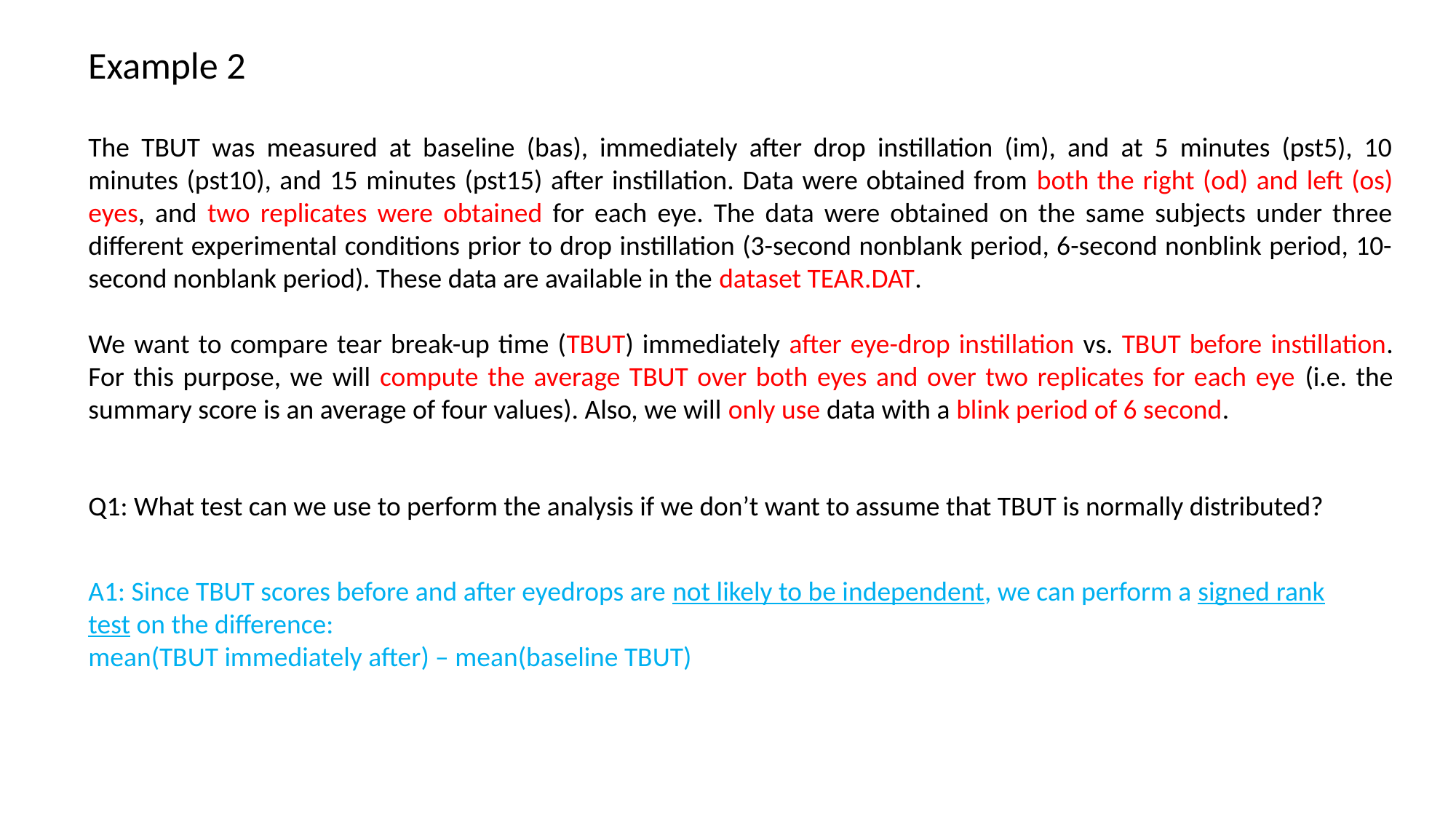

Example 2
The TBUT was measured at baseline (bas), immediately after drop instillation (im), and at 5 minutes (pst5), 10 minutes (pst10), and 15 minutes (pst15) after instillation. Data were obtained from both the right (od) and left (os) eyes, and two replicates were obtained for each eye. The data were obtained on the same subjects under three different experimental conditions prior to drop instillation (3-second nonblank period, 6-second nonblink period, 10-second nonblank period). These data are available in the dataset TEAR.DAT.

We want to compare tear break-up time (TBUT) immediately after eye-drop instillation vs. TBUT before instillation. For this purpose, we will compute the average TBUT over both eyes and over two replicates for each eye (i.e. the summary score is an average of four values). Also, we will only use data with a blink period of 6 second.
Q1: What test can we use to perform the analysis if we don’t want to assume that TBUT is normally distributed?
A1: Since TBUT scores before and after eyedrops are not likely to be independent, we can perform a signed rank test on the difference:
mean(TBUT immediately after) – mean(baseline TBUT)